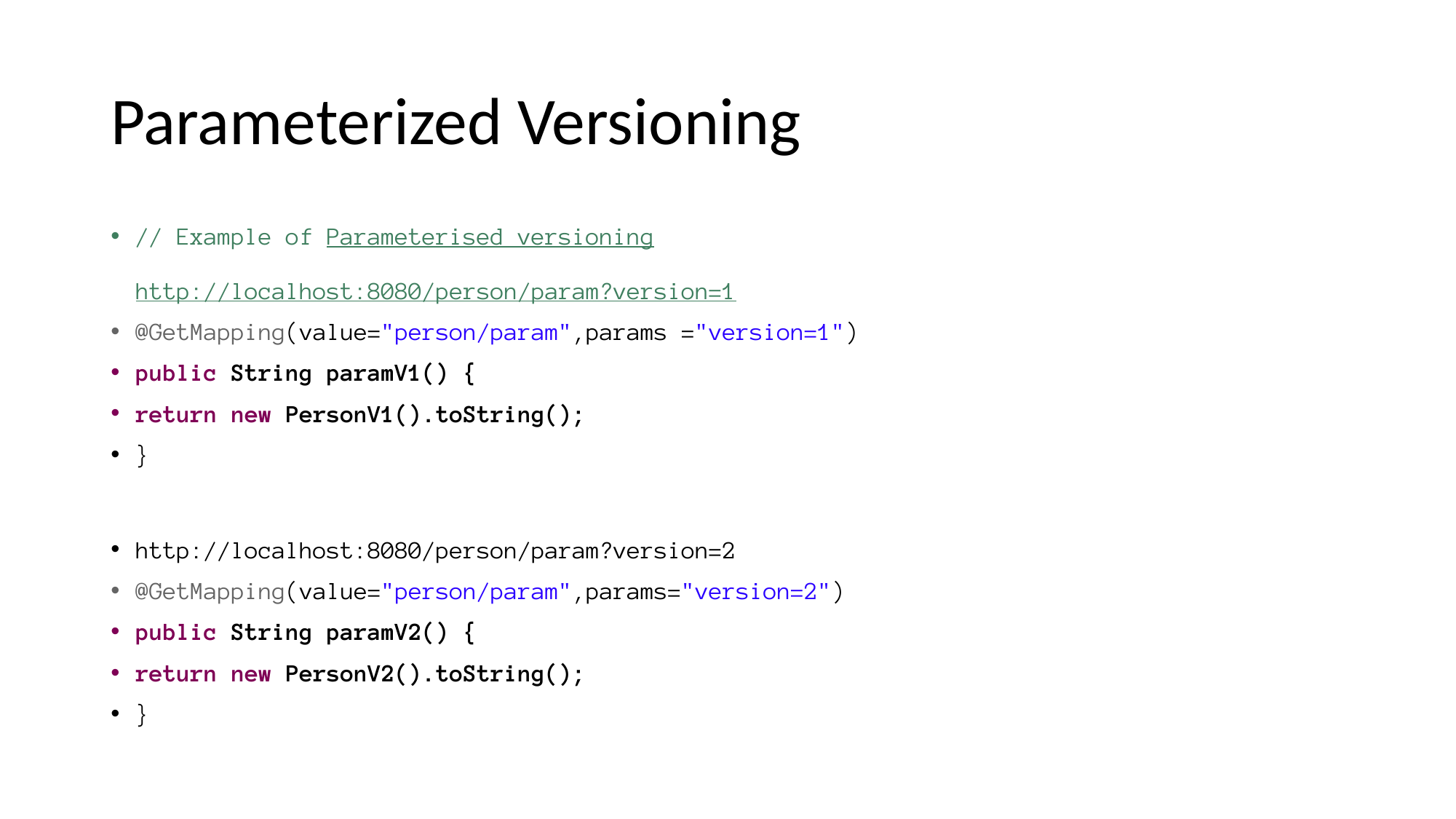

# Parameterized Versioning
// Example of Parameterised versioning
http://localhost:8080/person/param?version=1
@GetMapping(value="person/param",params ="version=1")
public String paramV1() {
return new PersonV1().toString();
}
http://localhost:8080/person/param?version=2
@GetMapping(value="person/param",params="version=2")
public String paramV2() {
return new PersonV2().toString();
}